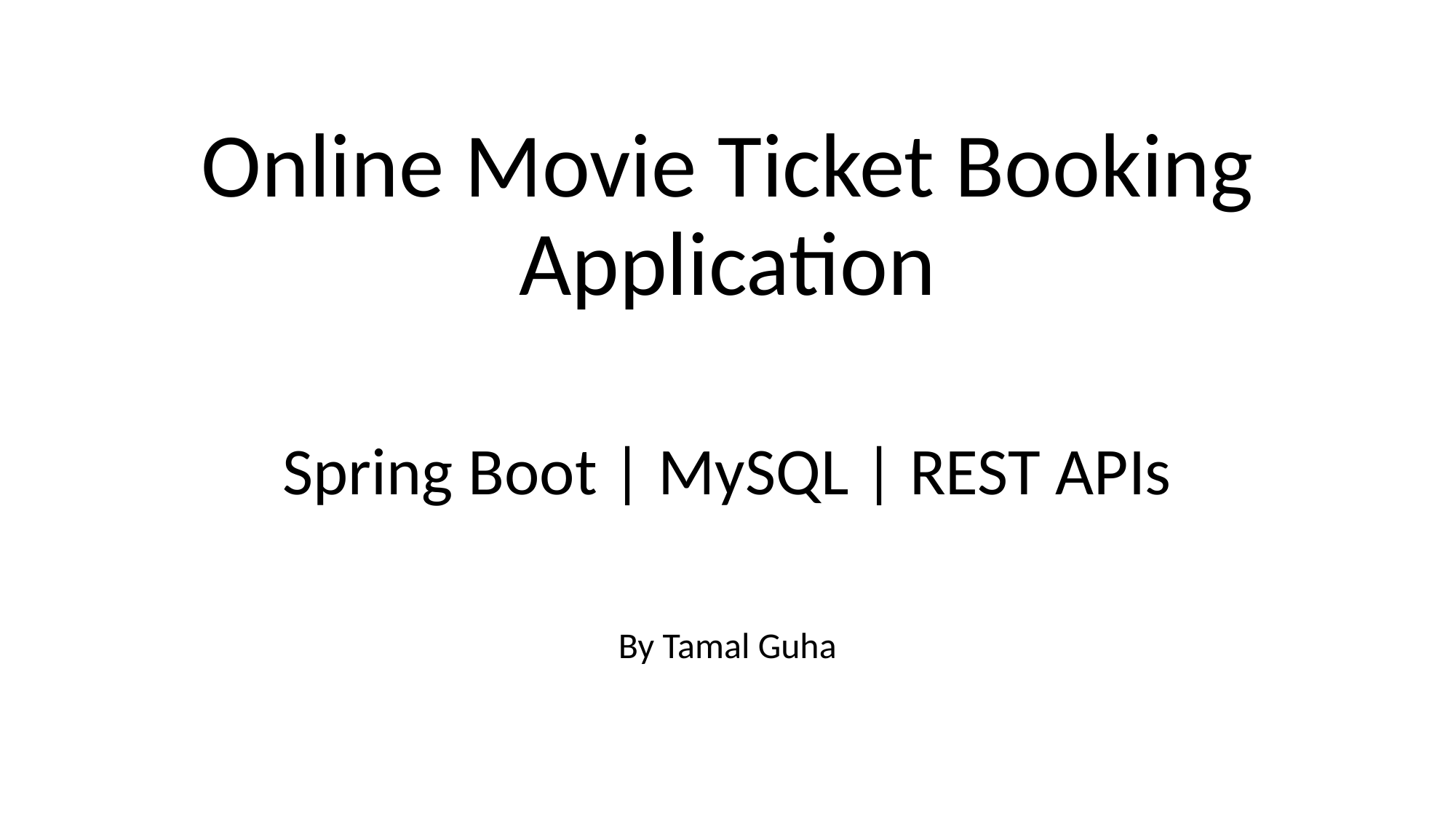

# Online Movie Ticket Booking Application
Spring Boot | MySQL | REST APIs
By Tamal Guha